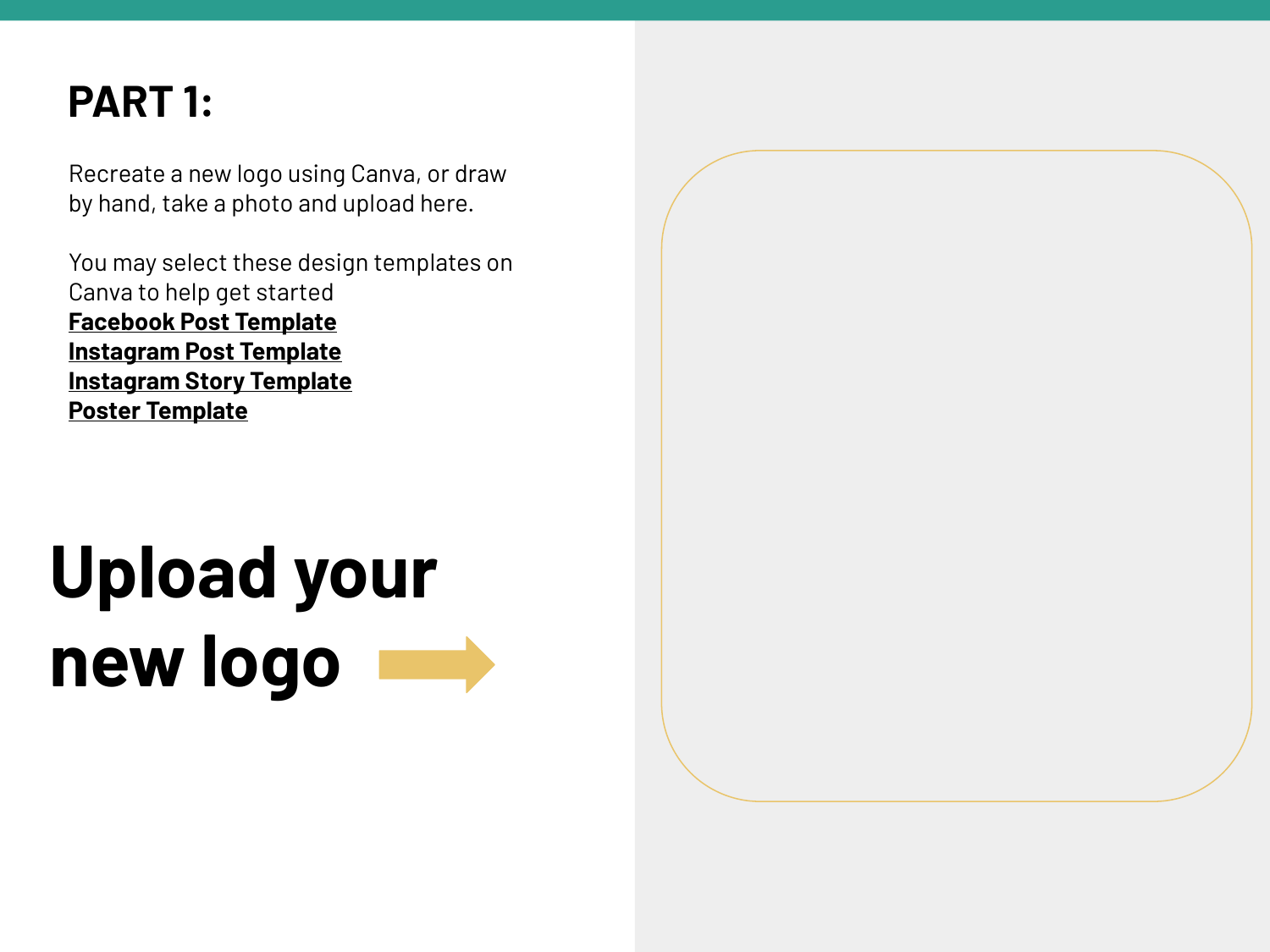

PART 1:
Recreate a new logo using Canva, or draw by hand, take a photo and upload here.

You may select these design templates on Canva to help get started
Facebook Post Template
Instagram Post Template
Instagram Story Template
Poster Template

# Upload your new logo